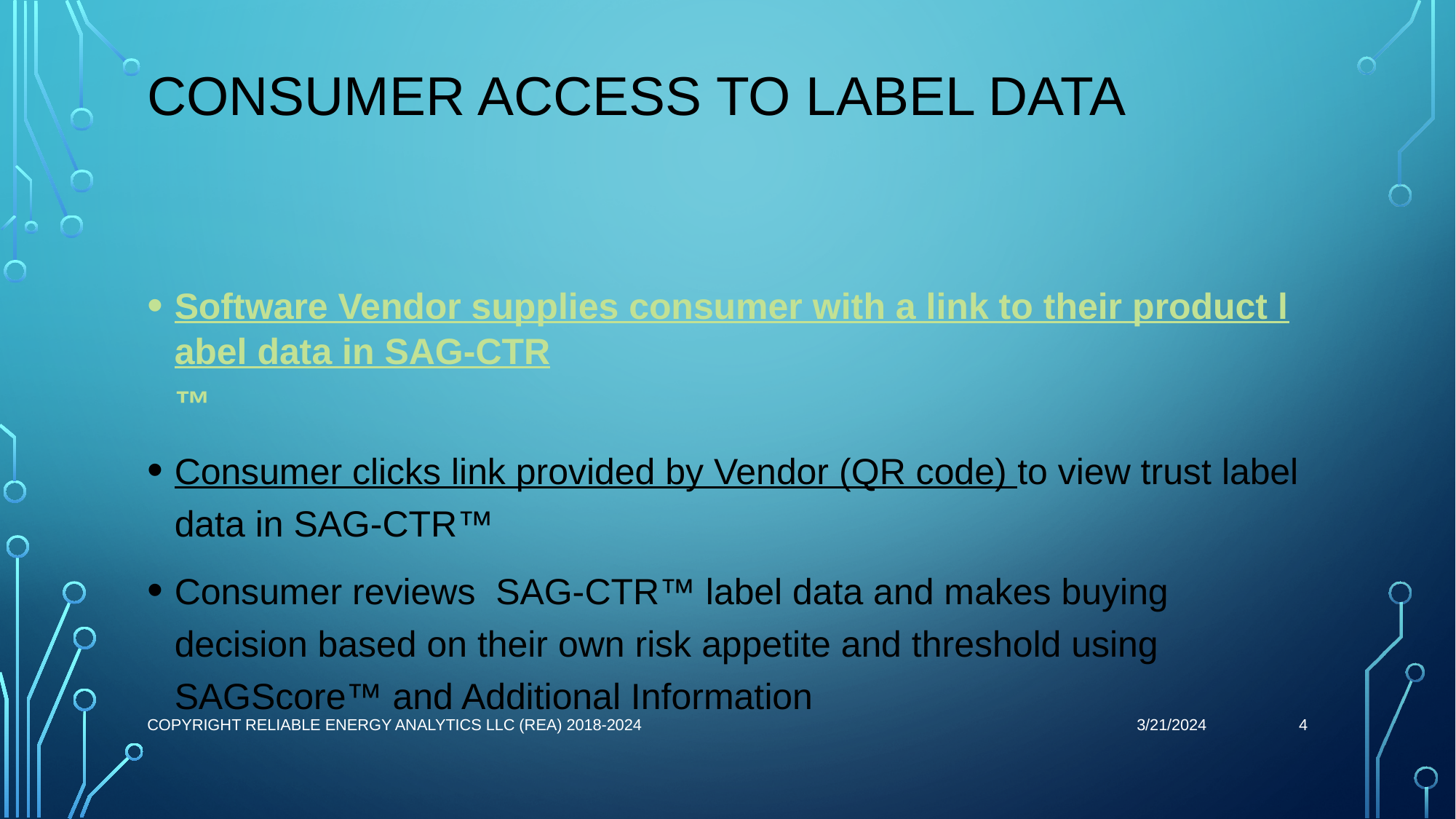

# Consumer Access to Label Data
Software Vendor supplies consumer with a link to their product label data in SAG-CTR™
Consumer clicks link provided by Vendor (QR code) to view trust label data in SAG-CTR™
Consumer reviews  SAG-CTR™ label data and makes buying decision based on their own risk appetite and threshold using SAGScore™ and Additional Information
4
Copyright Reliable Energy Analytics LLC (REA) 2018-2024
3/21/2024